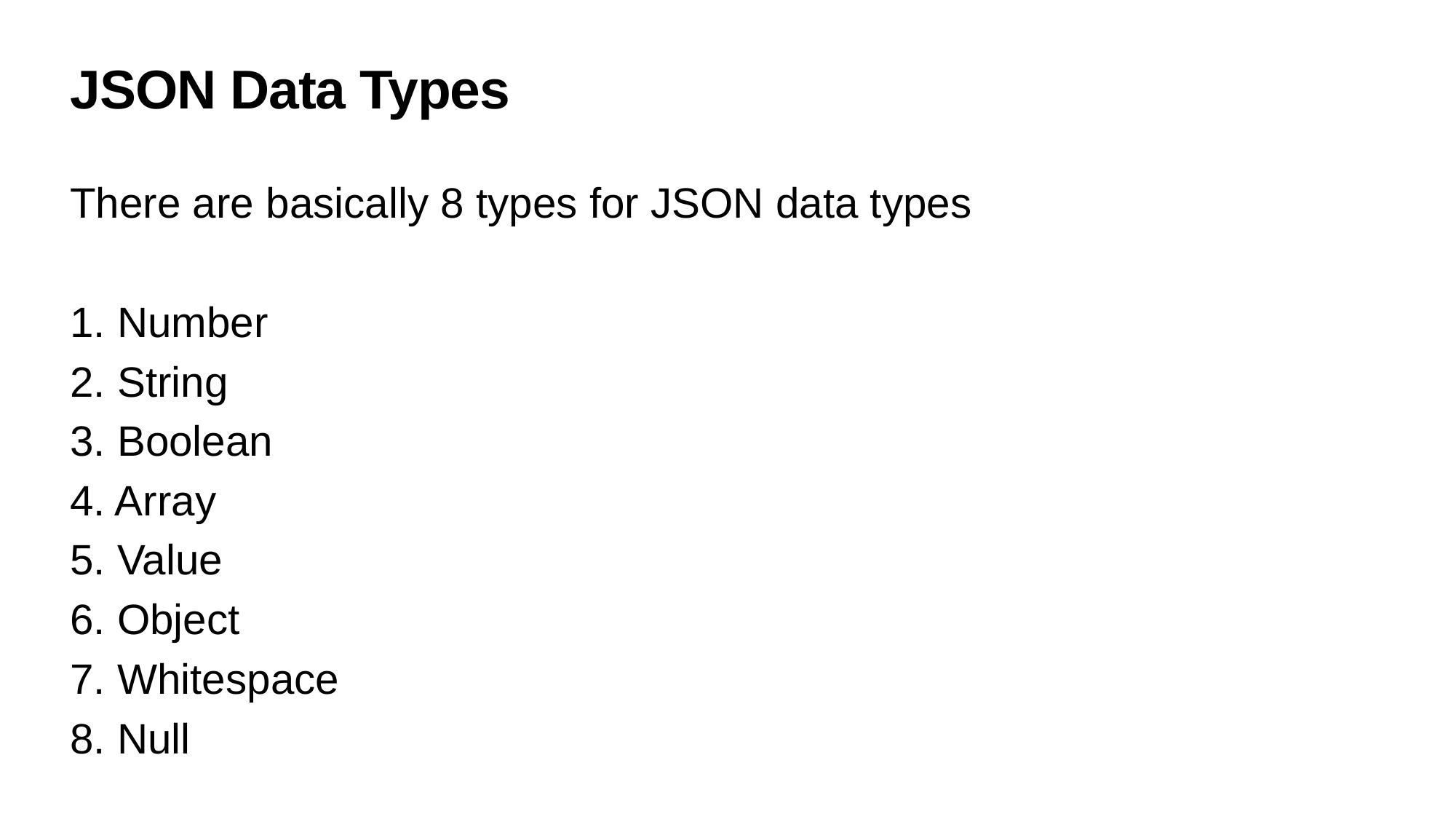

# JSON Data Types
There are basically 8 types for JSON data types

1. Number
2. String
3. Boolean
4. Array
5. Value
6. Object
7. Whitespace
8. Null